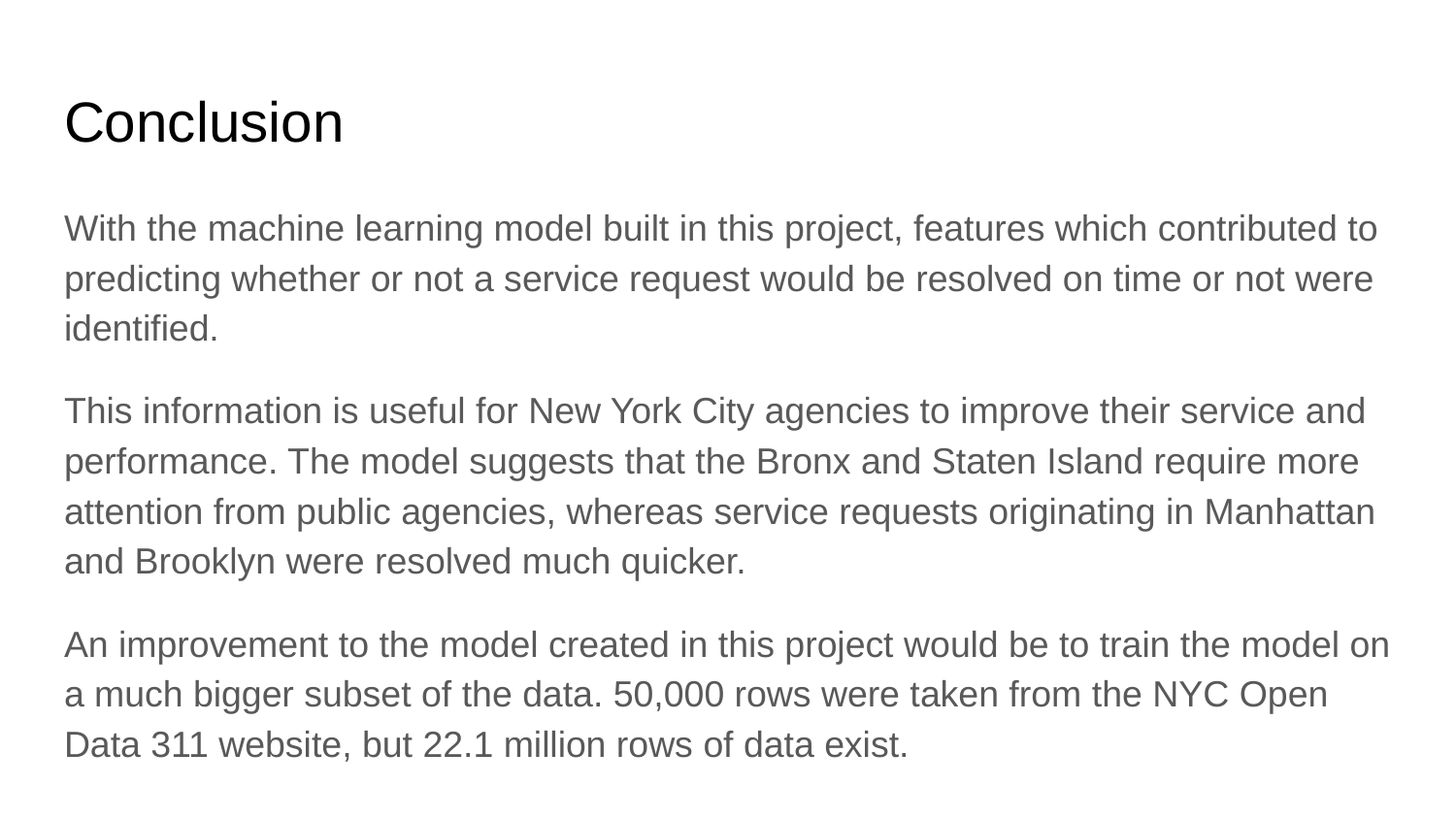

# Conclusion
With the machine learning model built in this project, features which contributed to predicting whether or not a service request would be resolved on time or not were identified.
This information is useful for New York City agencies to improve their service and performance. The model suggests that the Bronx and Staten Island require more attention from public agencies, whereas service requests originating in Manhattan and Brooklyn were resolved much quicker.
An improvement to the model created in this project would be to train the model on a much bigger subset of the data. 50,000 rows were taken from the NYC Open Data 311 website, but 22.1 million rows of data exist.